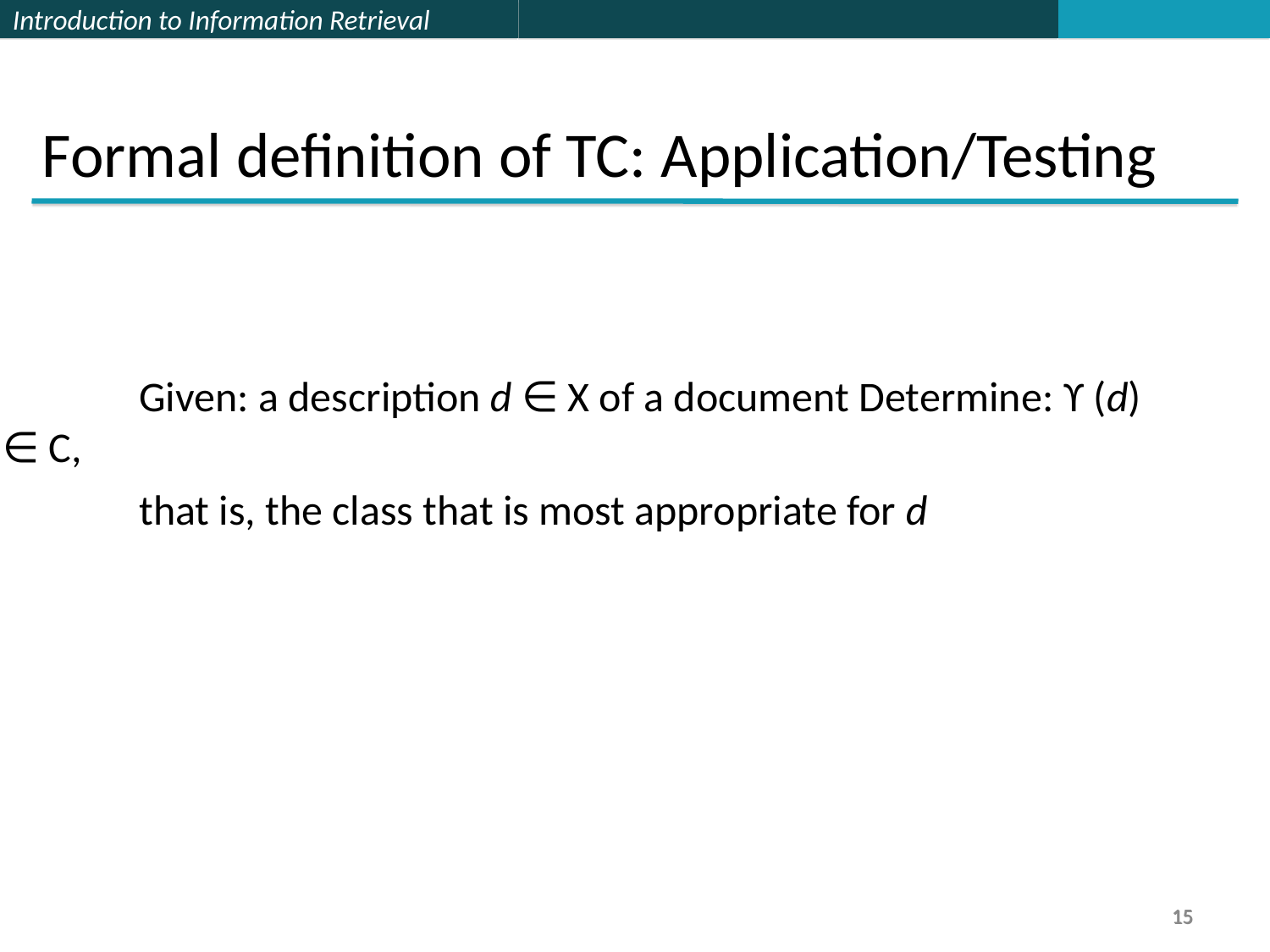

Formal definition of TC: Application/Testing

	 Given: a description d ∈ X of a document Determine: ϒ (d) ∈ C,
	 that is, the class that is most appropriate for d

15
15